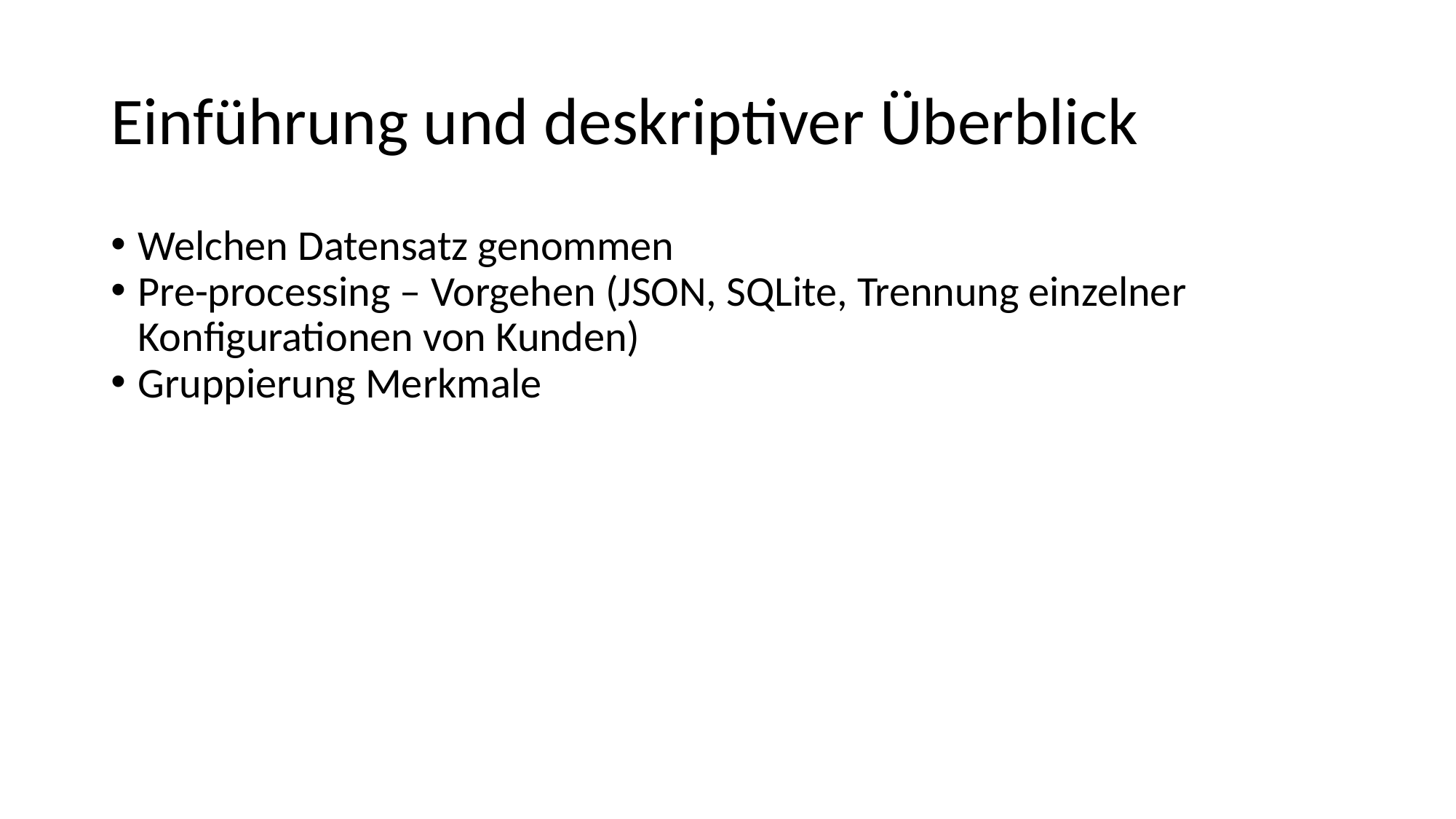

Einführung und deskriptiver Überblick
Welchen Datensatz genommen
Pre-processing – Vorgehen (JSON, SQLite, Trennung einzelner Konfigurationen von Kunden)
Gruppierung Merkmale